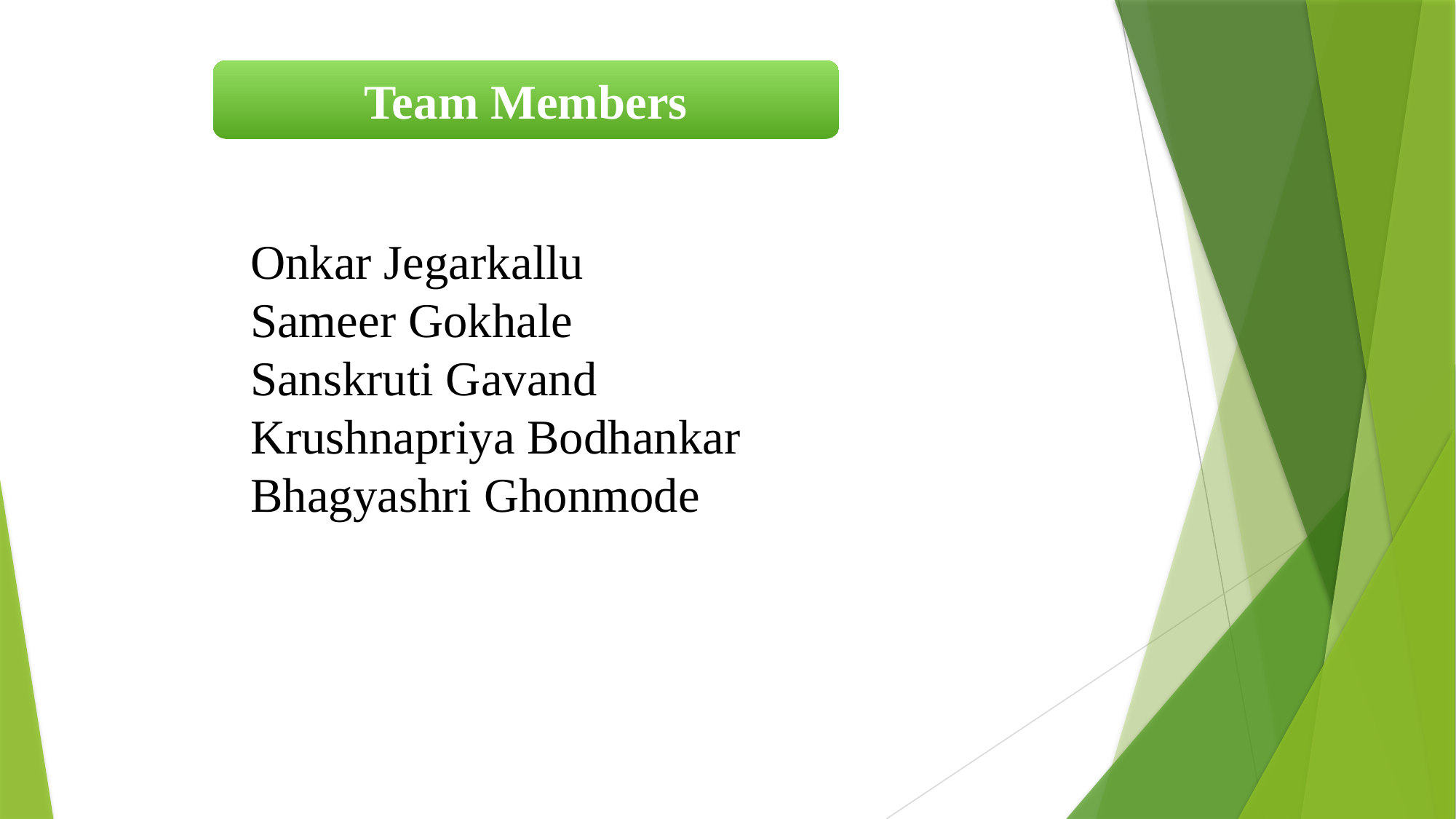

Team Members

Onkar Jegarkallu
Sameer Gokhale
Sanskruti Gavand
Krushnapriya Bodhankar
Bhagyashri Ghonmode